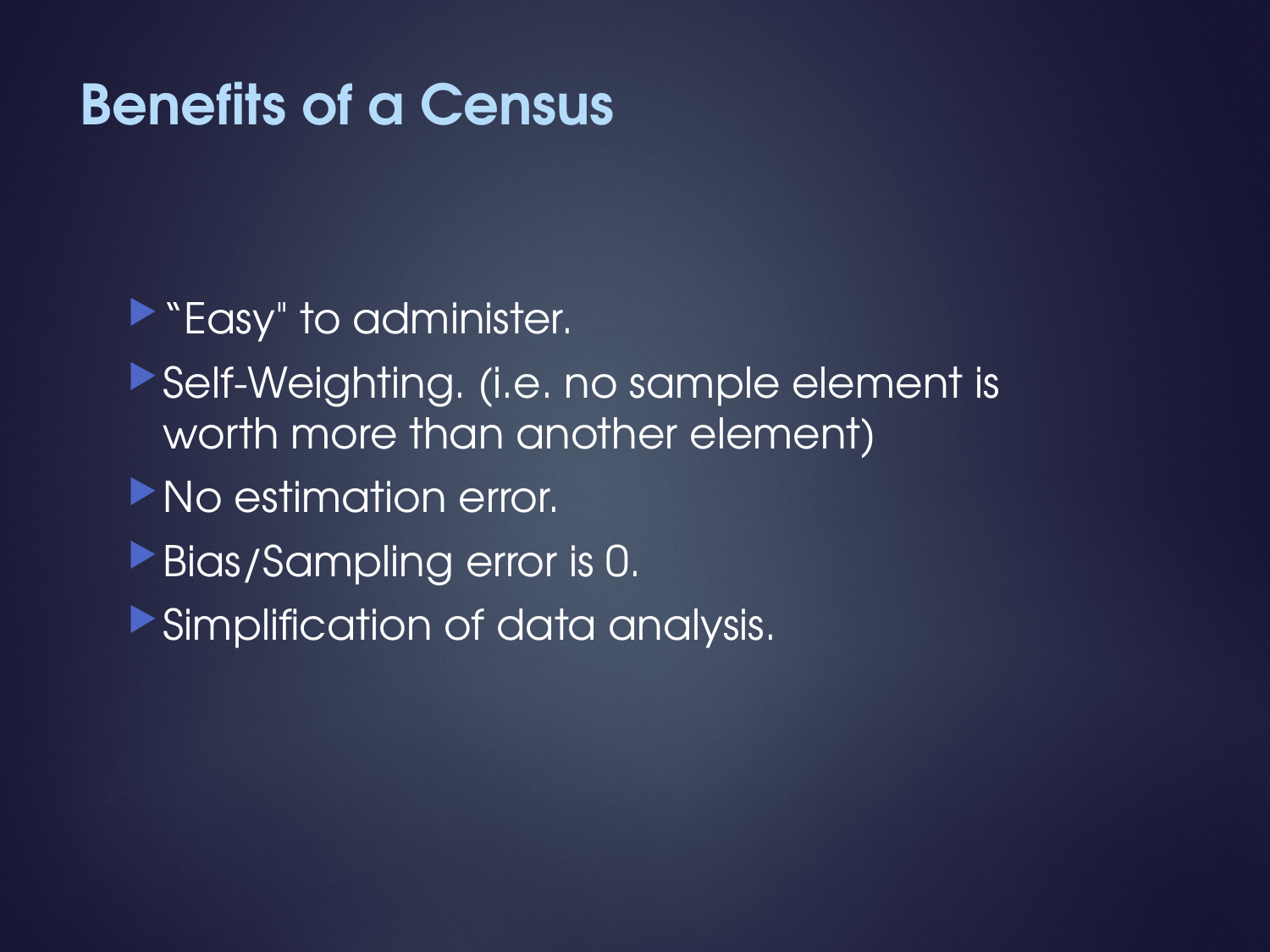

# Benefits of a Census
“Easy" to administer.
Self-Weighting. (i.e. no sample element is  worth more than another element)
No estimation error.
Bias/Sampling error is 0.
Simplification of data analysis.